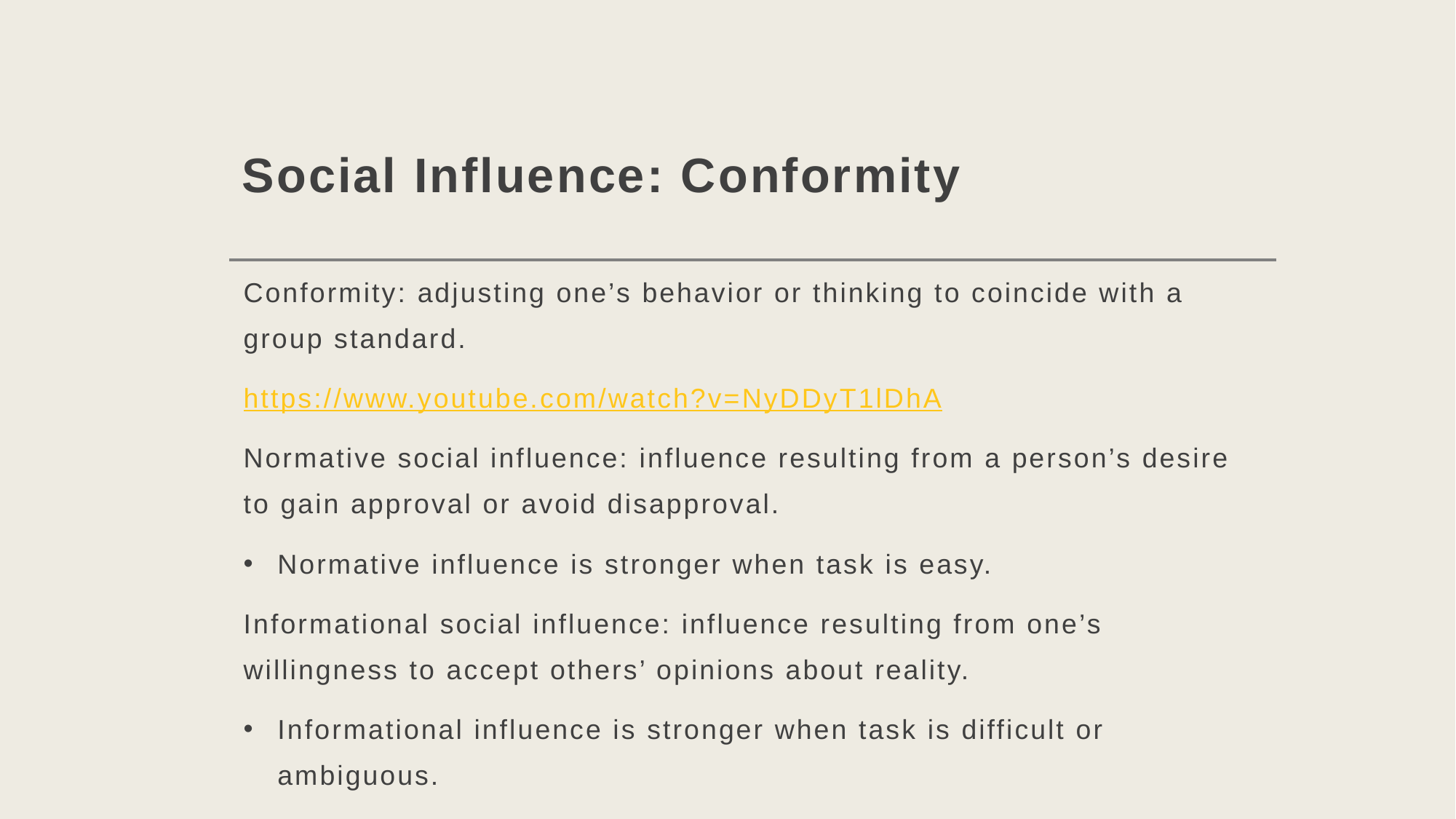

# Social Influence: Conformity
Conformity: adjusting one’s behavior or thinking to coincide with a group standard.
https://www.youtube.com/watch?v=NyDDyT1lDhA
Normative social influence: influence resulting from a person’s desire to gain approval or avoid disapproval.
Normative influence is stronger when task is easy.
Informational social influence: influence resulting from one’s willingness to accept others’ opinions about reality.
Informational influence is stronger when task is difficult or ambiguous.